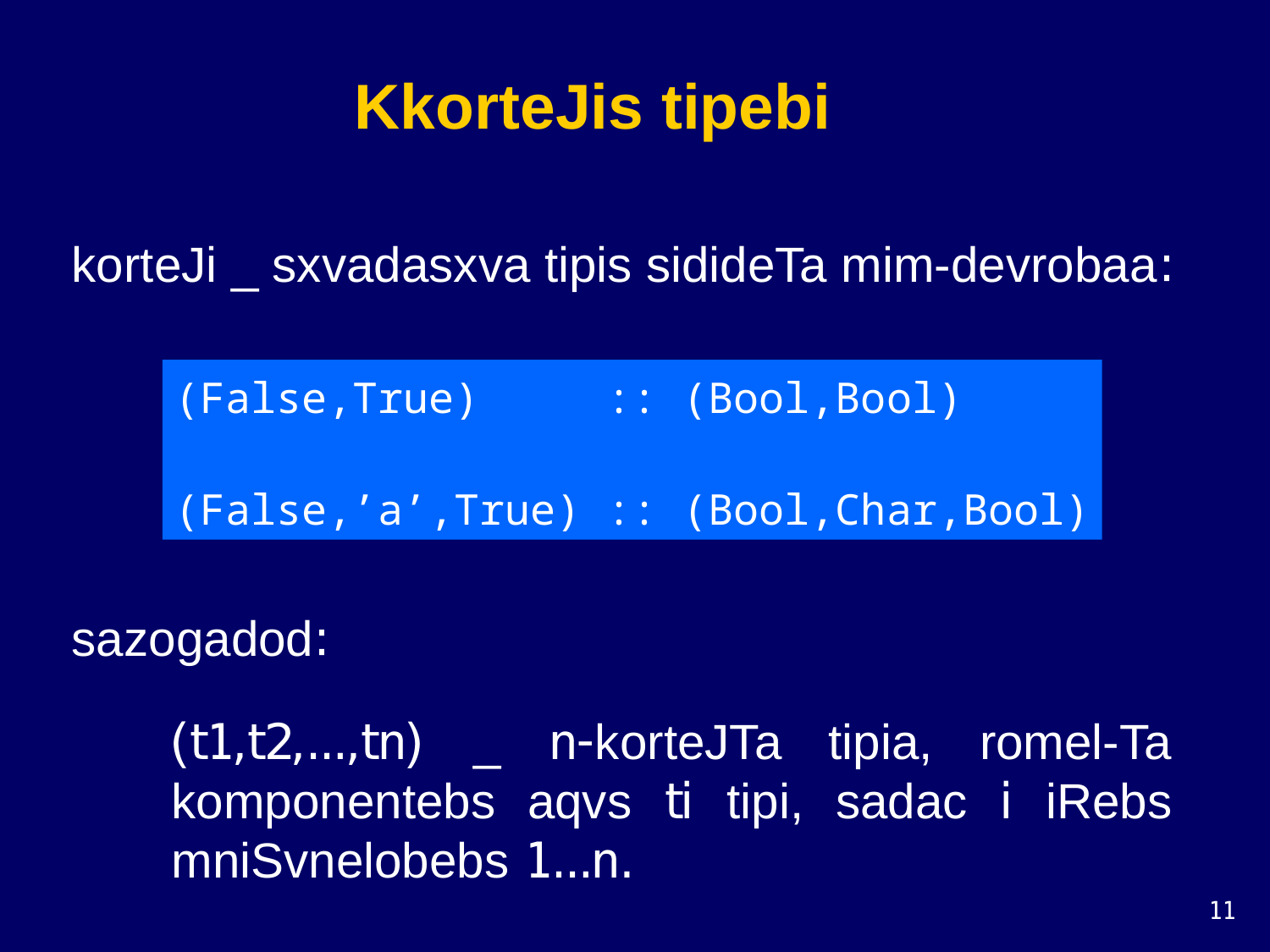

# KkorteJis tipebi
korteJi _ sxvadasxva tipis sidideTa mim-devrobaa:
(False,True)     :: (Bool,Bool)

(False,’a’,True) :: (Bool,Char,Bool)
sazogadod:
(t1,t2,…,tn) _ n-korteJTa tipia, romel-Ta komponentebs aqvs ti tipi, sadac i iRebs mniSvnelobebs 1…n.
11